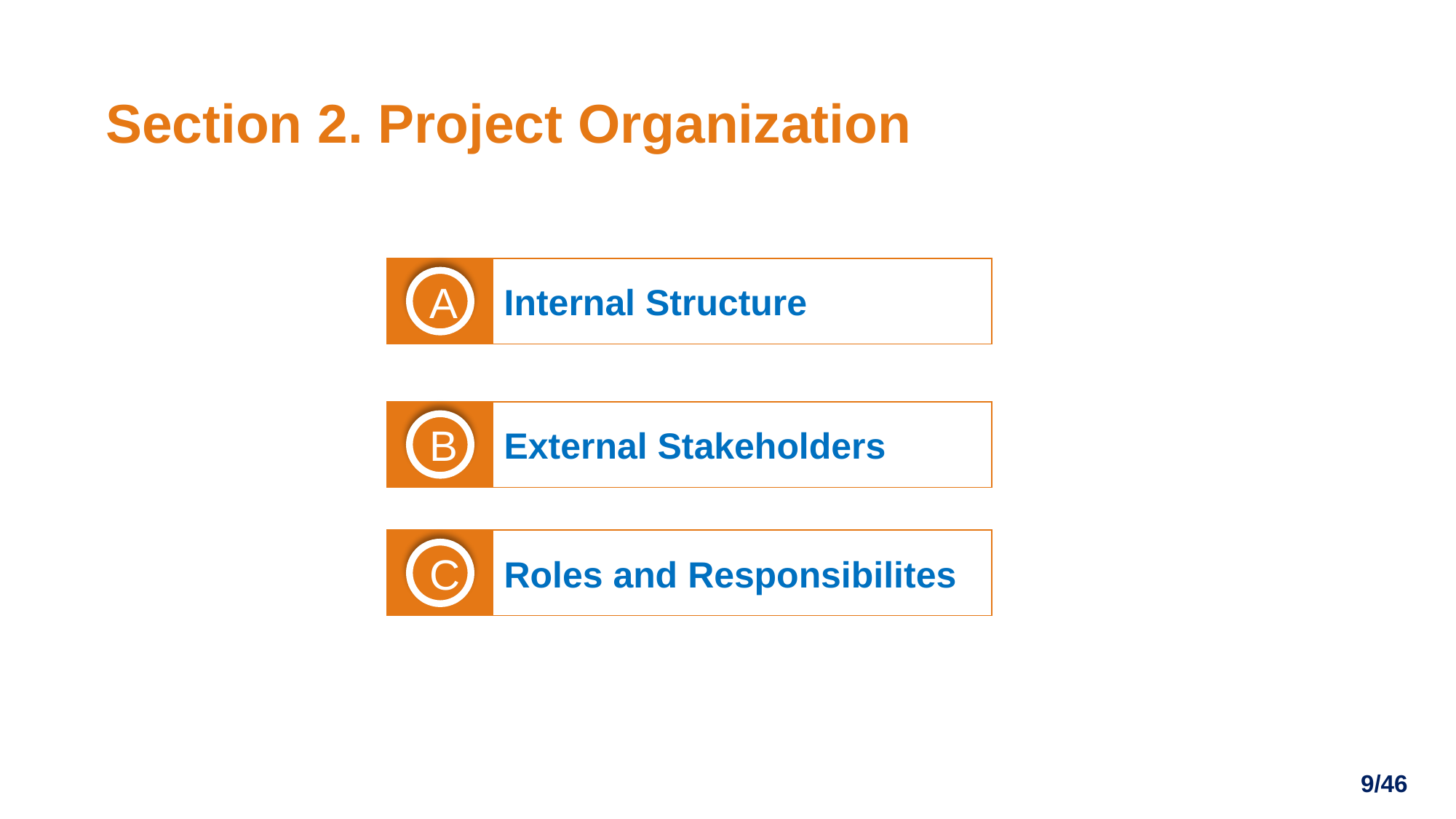

Section 2. Project Organization

Internal Structure
A

External Stakeholders
B

Roles and Responsibilites
C
9/46